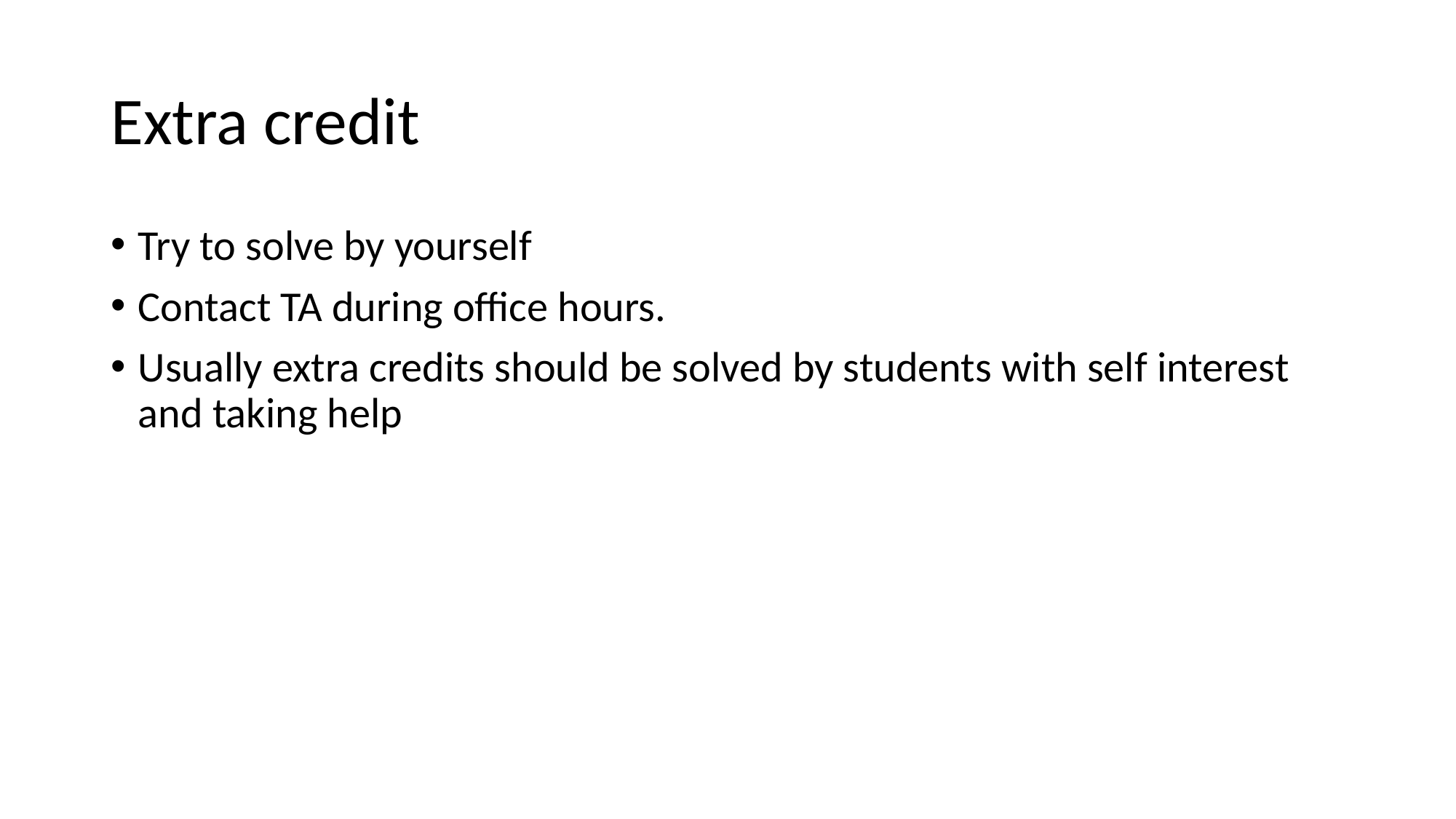

# Extra credit
Try to solve by yourself
Contact TA during office hours.
Usually extra credits should be solved by students with self interest and taking help